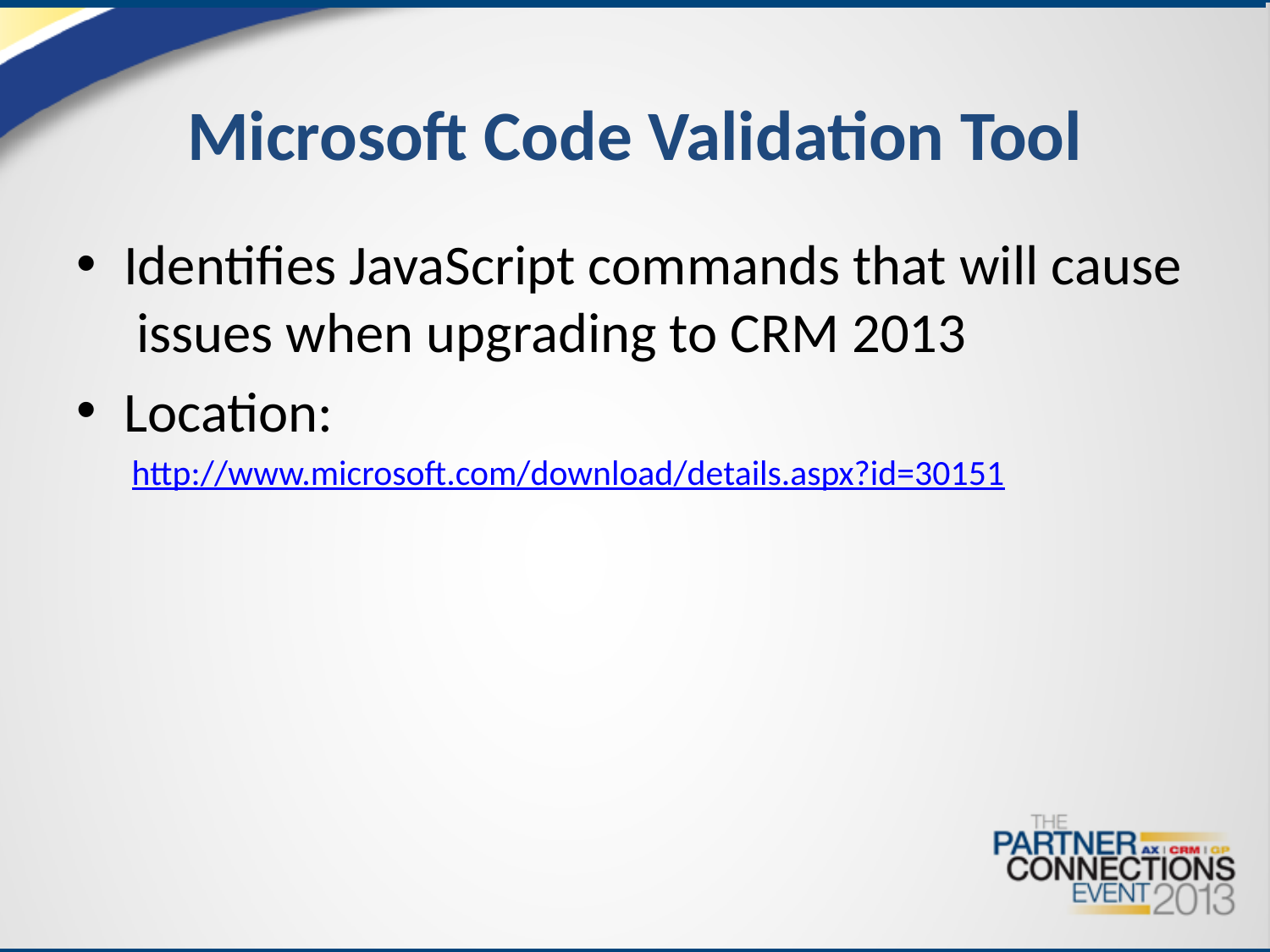

# Microsoft Code Validation Tool
Identifies JavaScript commands that will cause  issues when upgrading to CRM 2013
Location:
http://www.microsoft.com/download/details.aspx?id=30151